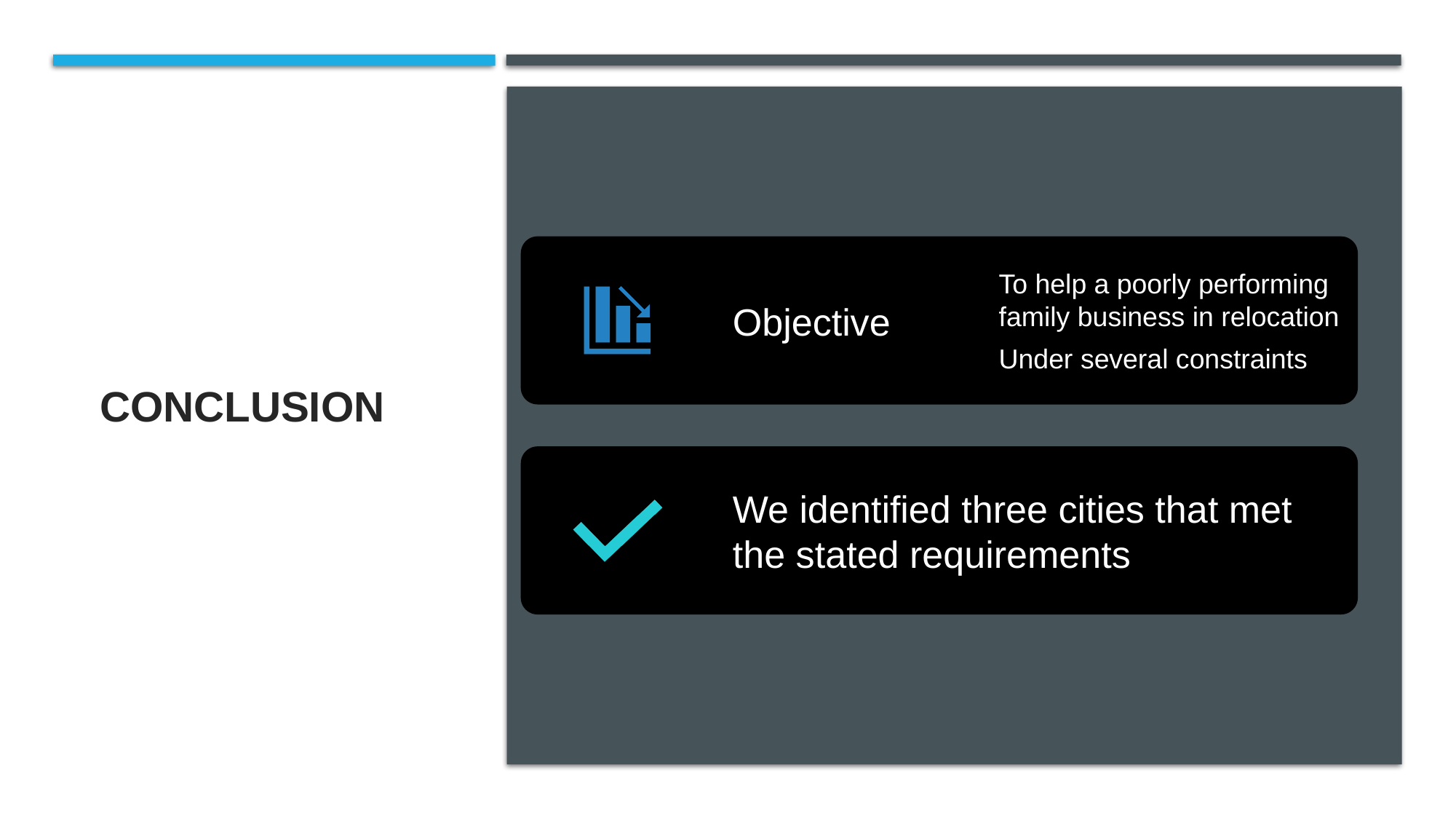

# Conclusion
Objective
To help a poorly performing family business in relocation
Under several constraints
We identified three cities that met the stated requirements